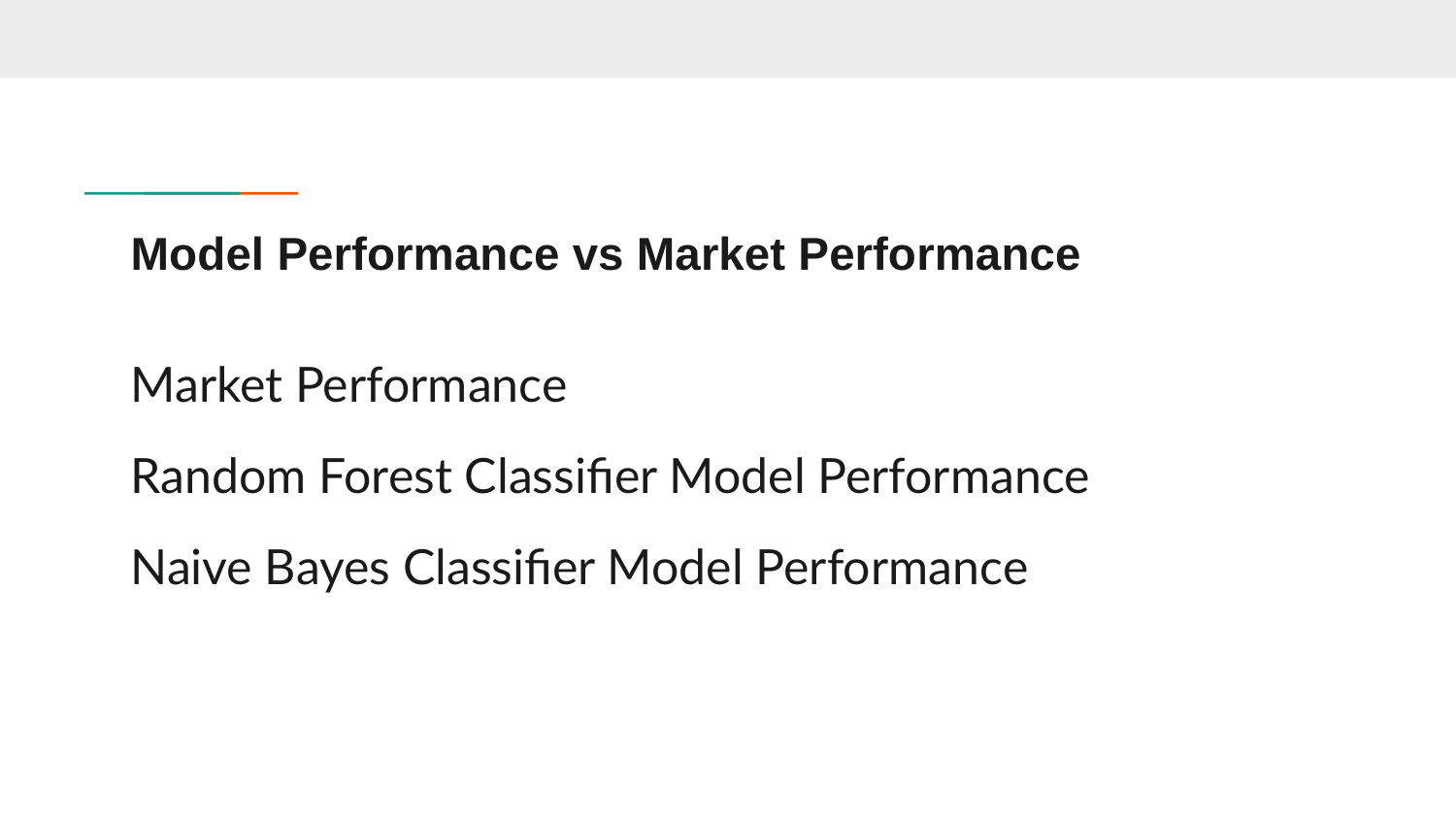

# Model Performance vs Market Performance
Market Performance
Random Forest Classifier Model Performance
Naive Bayes Classifier Model Performance